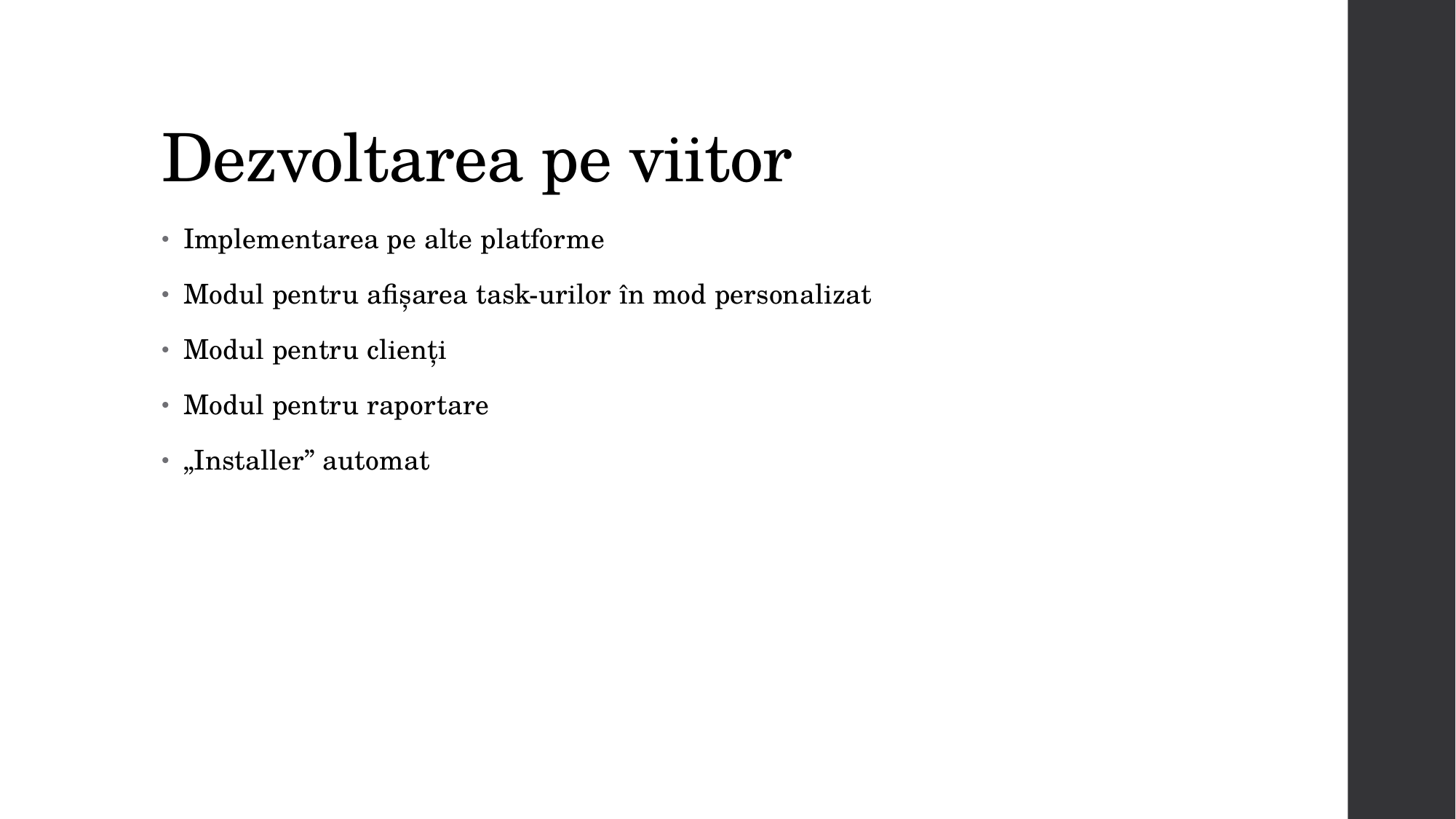

# Dezvoltarea pe viitor
Implementarea pe alte platforme
Modul pentru afișarea task-urilor în mod personalizat
Modul pentru clienți
Modul pentru raportare
„Installer” automat